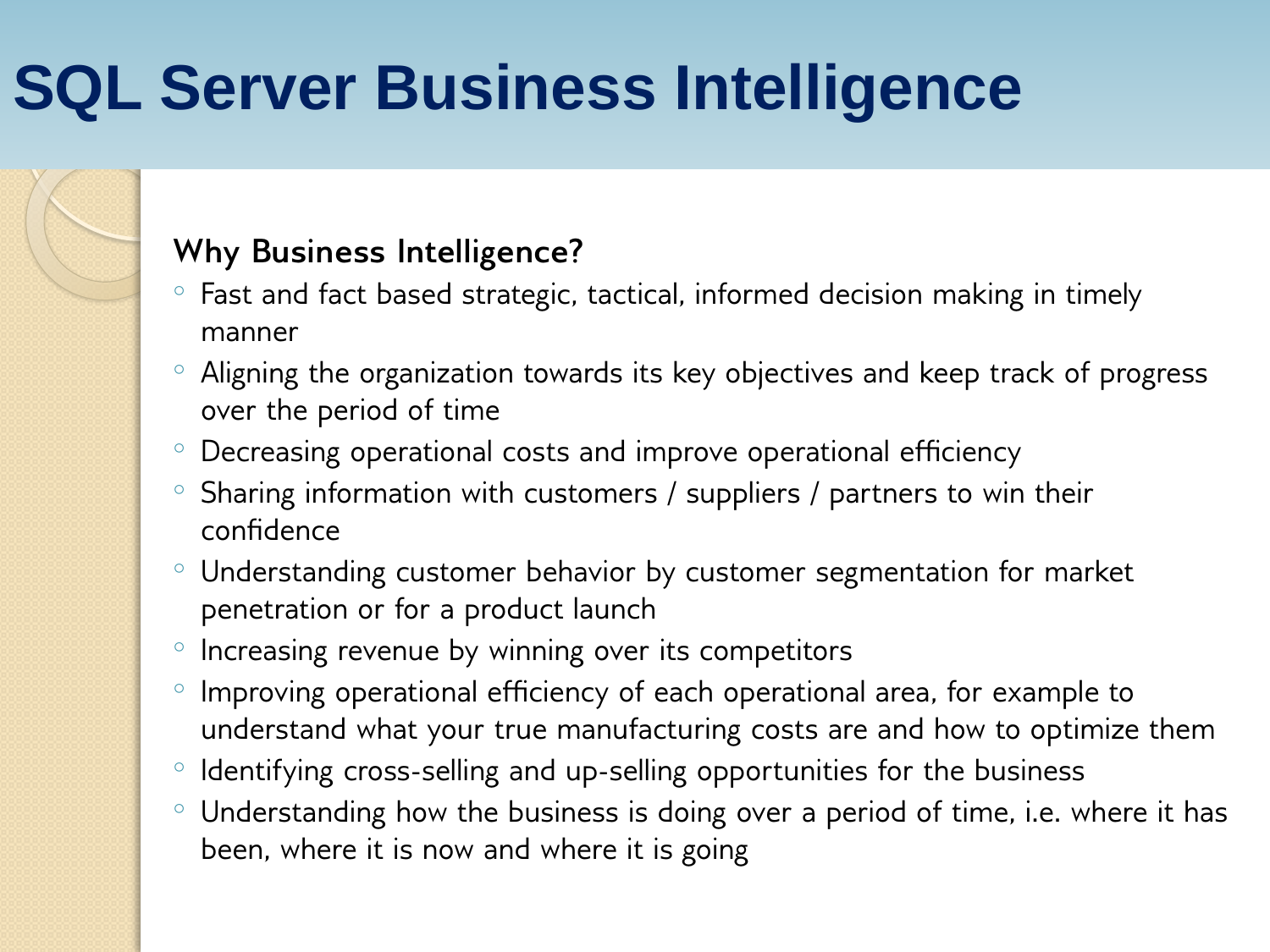

# SQL Server Business Intelligence
     Why Business Intelligence?
Fast and fact based strategic, tactical, informed decision making in timely manner
Aligning the organization towards its key objectives and keep track of progress over the period of time
Decreasing operational costs and improve operational efficiency
Sharing information with customers / suppliers / partners to win their confidence
Understanding customer behavior by customer segmentation for market penetration or for a product launch
Increasing revenue by winning over its competitors
Improving operational efficiency of each operational area, for example to understand what your true manufacturing costs are and how to optimize them
Identifying cross-selling and up-selling opportunities for the business
Understanding how the business is doing over a period of time, i.e. where it has been, where it is now and where it is going